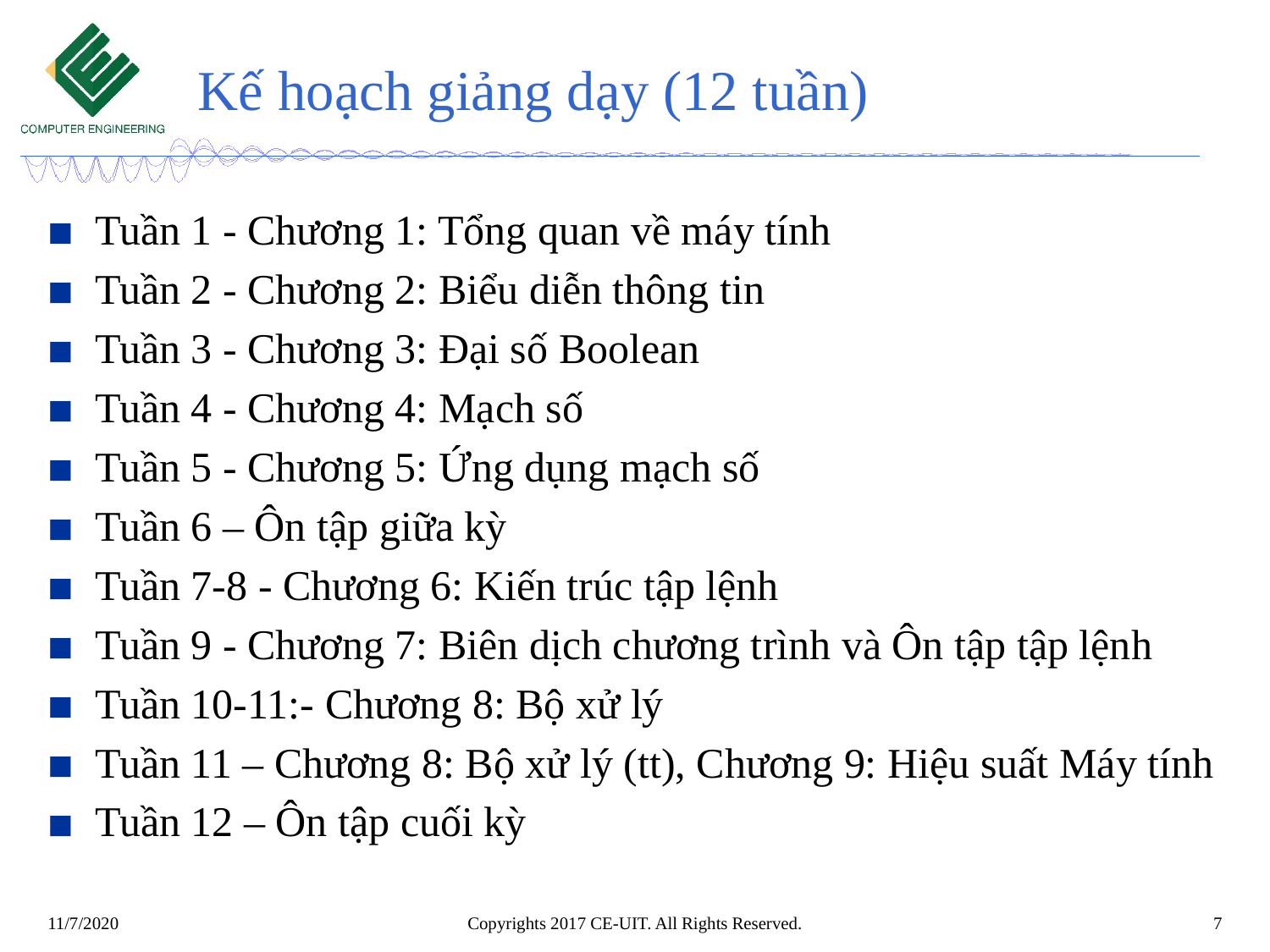

# Kế hoạch giảng dạy (12 tuần)
Tuần 1 - Chương 1: Tổng quan về máy tính
Tuần 2 - Chương 2: Biểu diễn thông tin
Tuần 3 - Chương 3: Đại số Boolean
Tuần 4 - Chương 4: Mạch số
Tuần 5 - Chương 5: Ứng dụng mạch số
Tuần 6 – Ôn tập giữa kỳ
Tuần 7-8 - Chương 6: Kiến trúc tập lệnh
Tuần 9 - Chương 7: Biên dịch chương trình và Ôn tập tập lệnh
Tuần 10-11:- Chương 8: Bộ xử lý
Tuần 11 – Chương 8: Bộ xử lý (tt), Chương 9: Hiệu suất Máy tính
Tuần 12 – Ôn tập cuối kỳ

Copyrights 2017 CE-UIT. All Rights Reserved.
7
11/7/2020